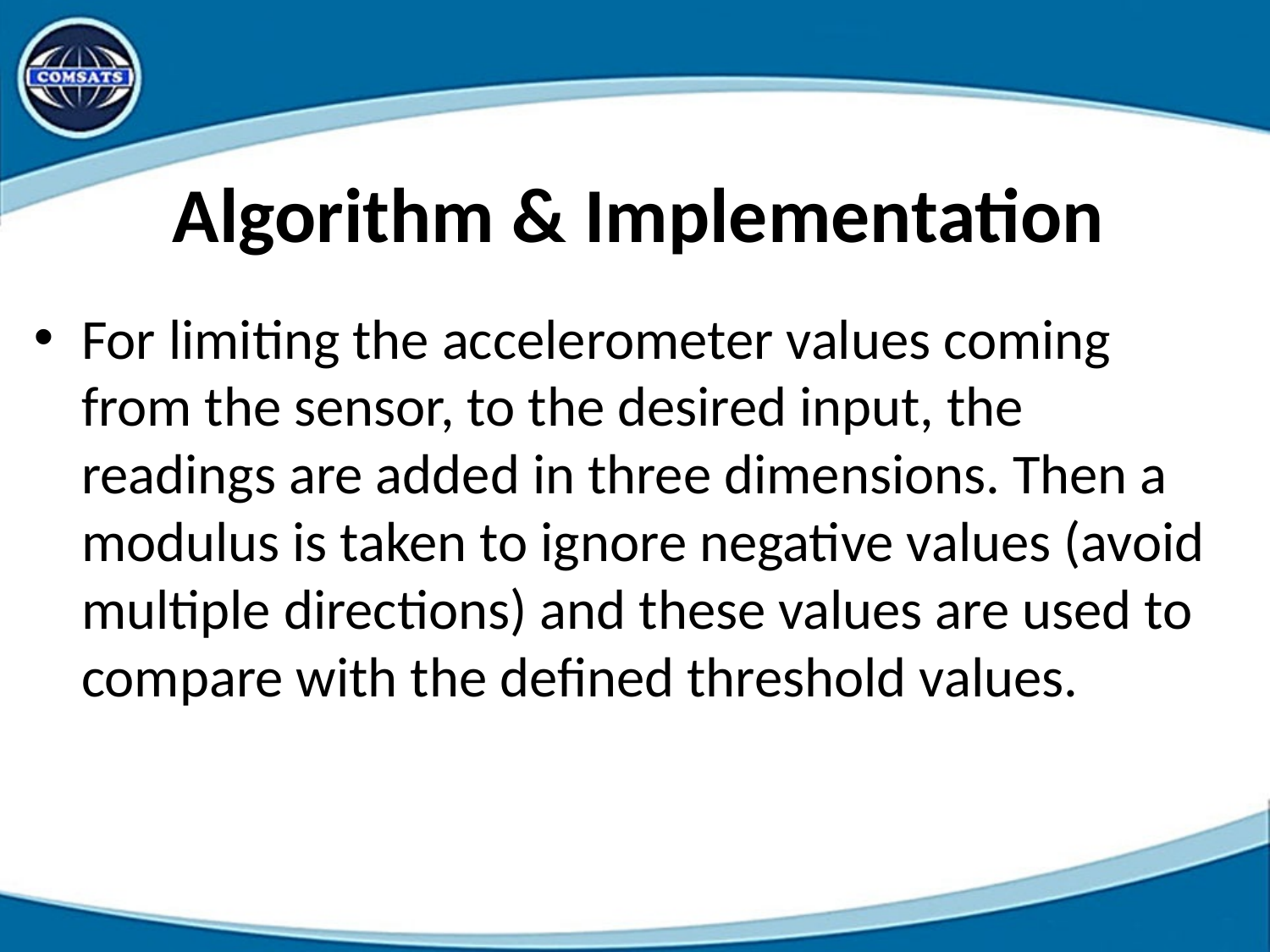

# Algorithm & Implementation
For limiting the accelerometer values coming from the sensor, to the desired input, the readings are added in three dimensions. Then a modulus is taken to ignore negative values (avoid multiple directions) and these values are used to compare with the defined threshold values.